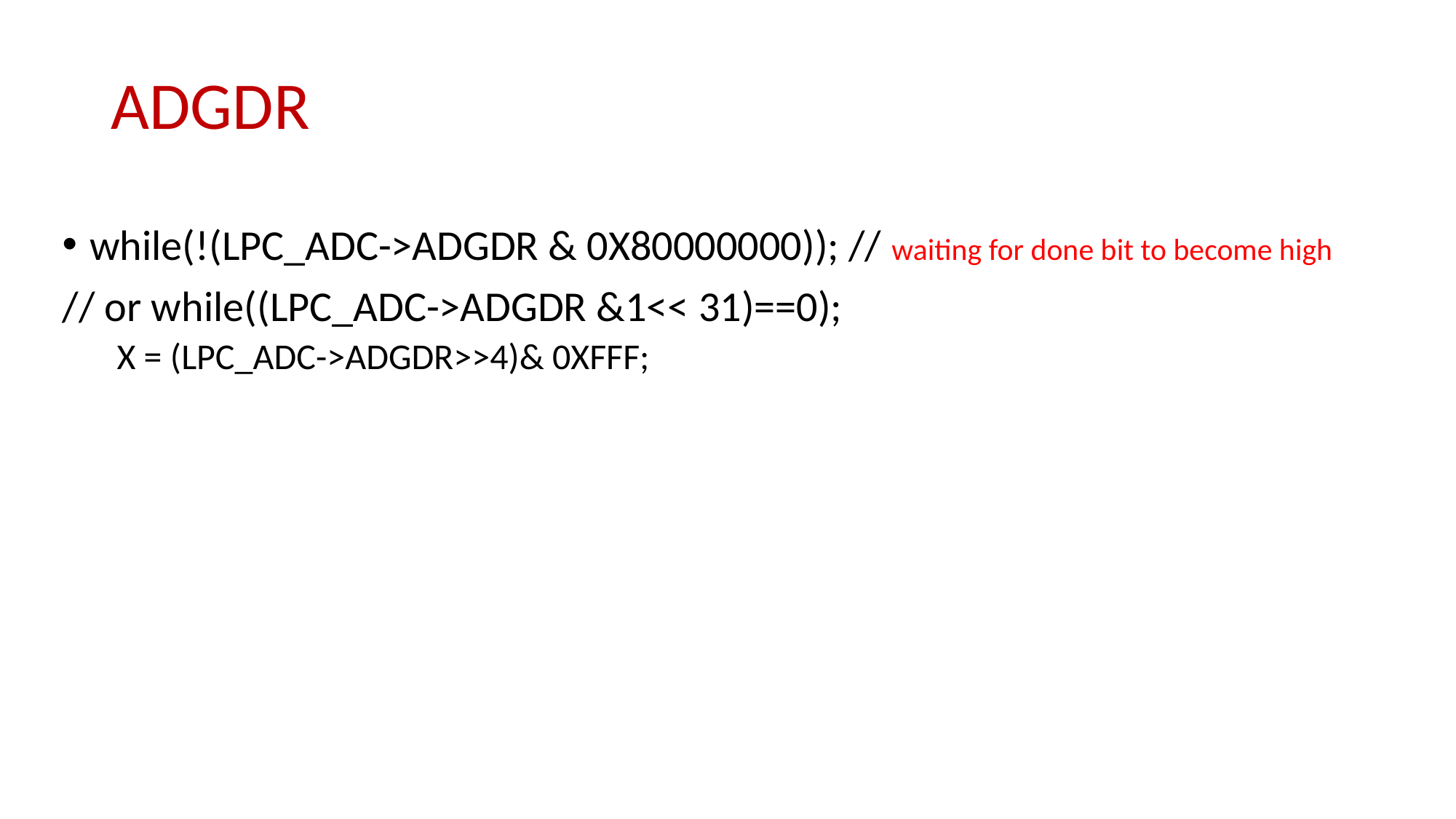

# ADGDR
while(!(LPC_ADC->ADGDR & 0X80000000)); // waiting for done bit to become high
// or while((LPC_ADC->ADGDR &1<< 31)==0);
X = (LPC_ADC->ADGDR>>4)& 0XFFF;